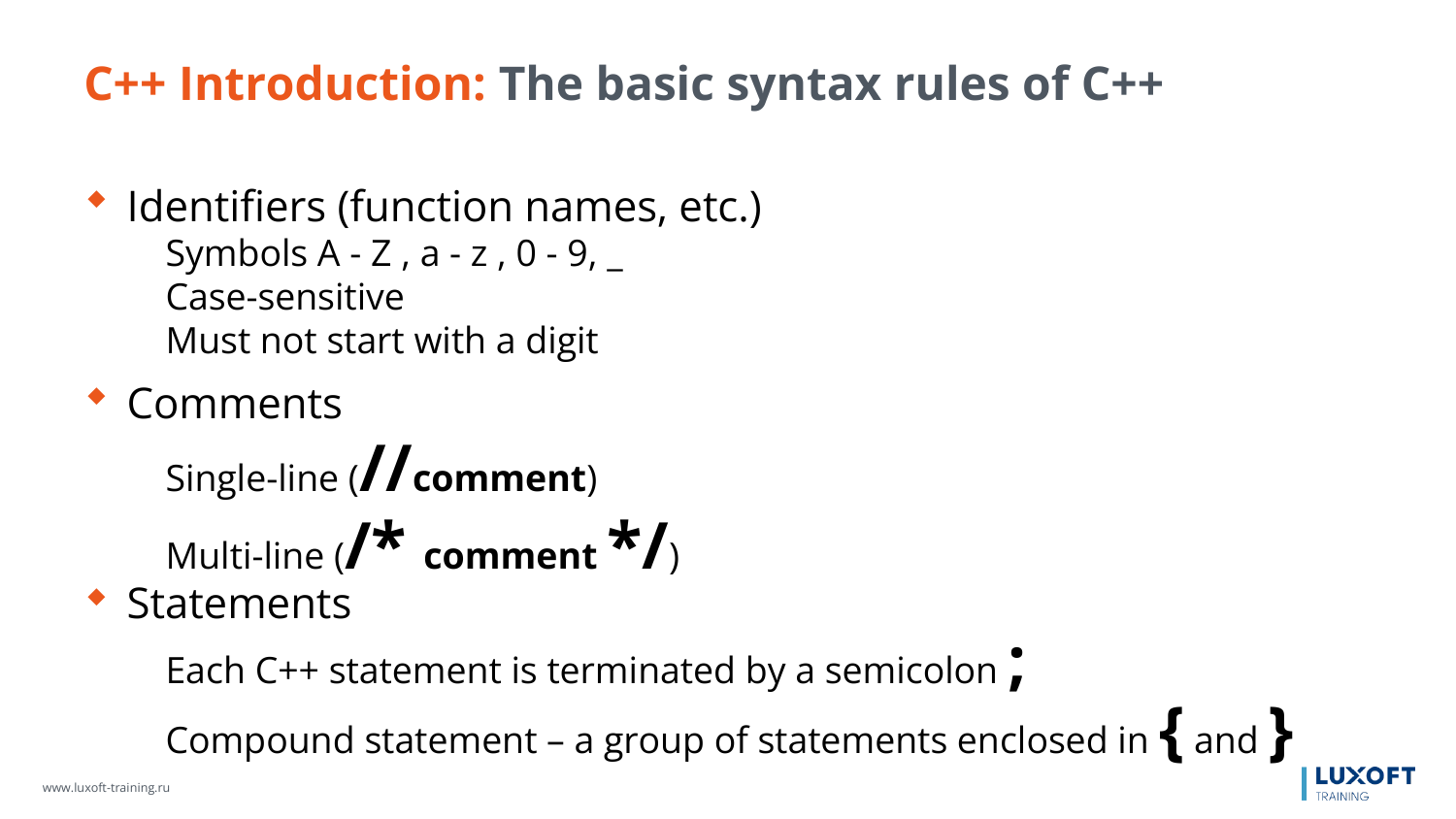

C++ Introduction: The basic syntax rules of C++
Identifiers (function names, etc.)
Symbols A - Z , a - z , 0 - 9, _
Case-sensitive
Must not start with a digit
Comments
Single-line (//comment)
Multi-line (/* comment */)
Statements
Each C++ statement is terminated by a semicolon ;
Compound statement – a group of statements enclosed in { and }